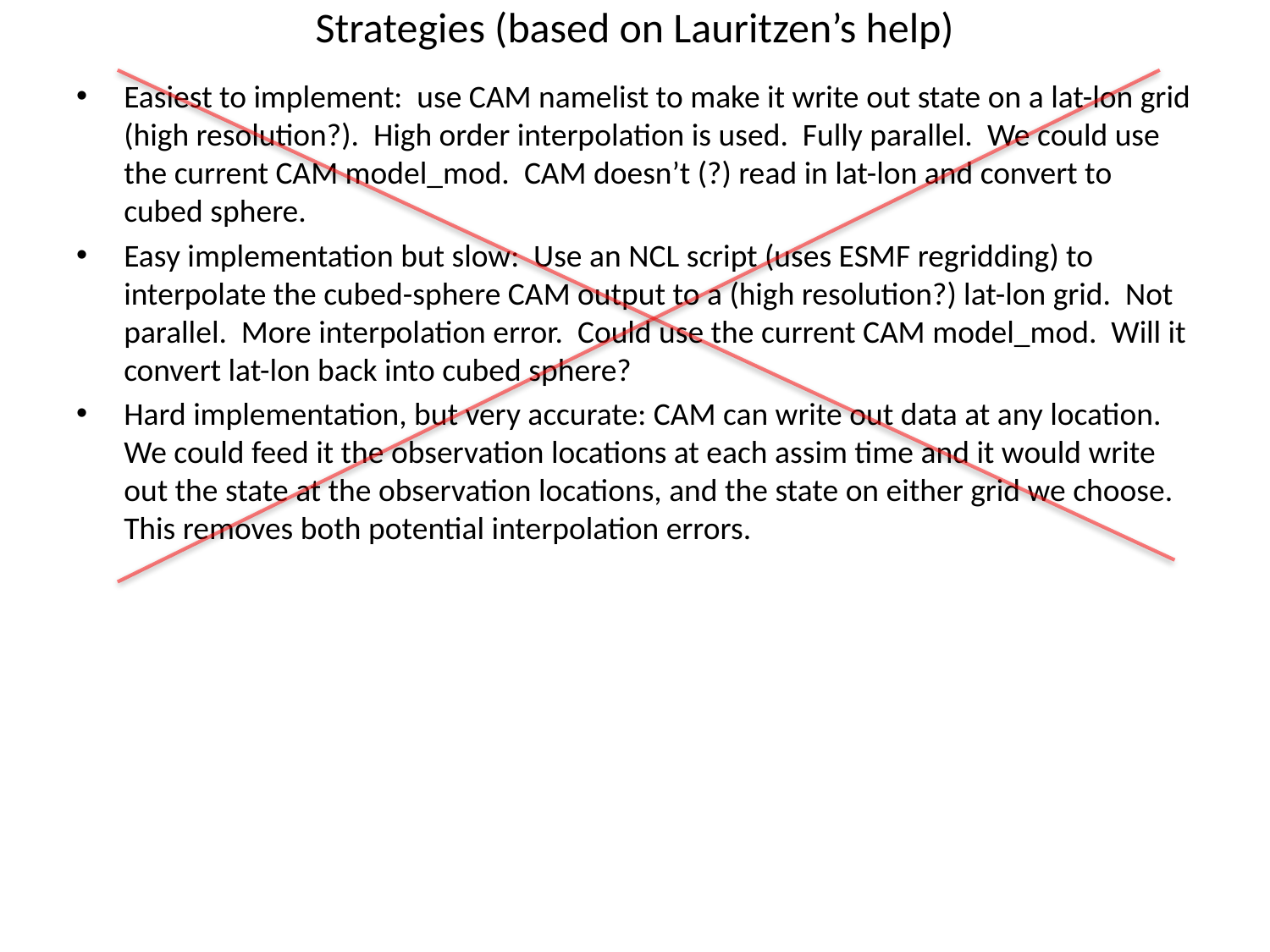

# Strategies (based on Lauritzen’s help)
Easiest to implement:  use CAM namelist to make it write out state on a lat-lon grid (high resolution?).  High order interpolation is used.  Fully parallel.  We could use the current CAM model_mod.  CAM doesn’t (?) read in lat-lon and convert to cubed sphere.
Easy implementation but slow:  Use an NCL script (uses ESMF regridding) to interpolate the cubed-sphere CAM output to a (high resolution?) lat-lon grid.  Not parallel.  More interpolation error.  Could use the current CAM model_mod.  Will it convert lat-lon back into cubed sphere?
Hard implementation, but very accurate: CAM can write out data at any location.  We could feed it the observation locations at each assim time and it would write out the state at the observation locations, and the state on either grid we choose.  This removes both potential interpolation errors.